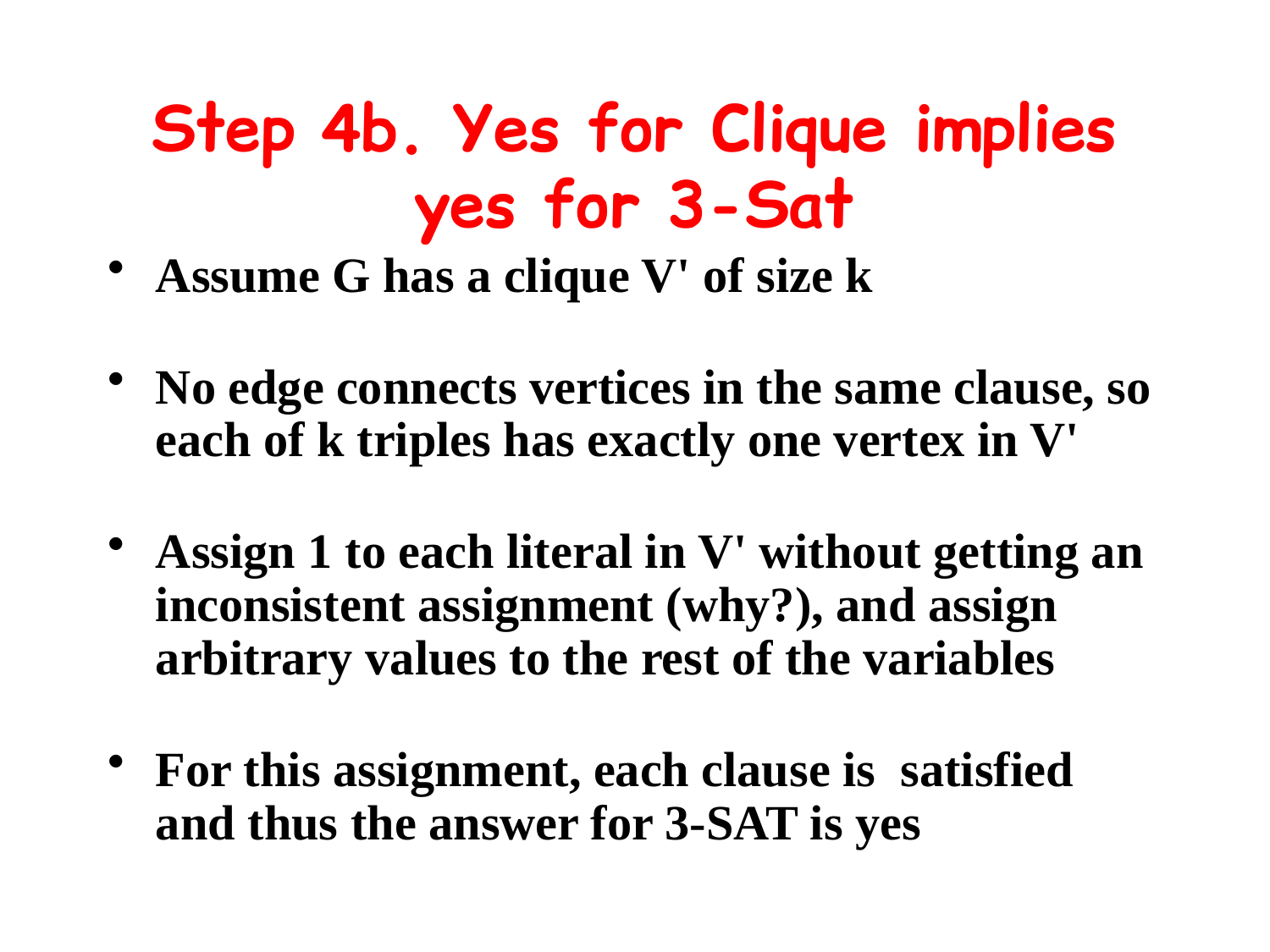

# Step 4b. Yes for Clique implies yes for 3-Sat
Assume G has a clique V' of size k

No edge connects vertices in the same clause, so each of k triples has exactly one vertex in V'

Assign 1 to each literal in V' without getting an inconsistent assignment (why?), and assign arbitrary values to the rest of the variables

For this assignment, each clause is  satisfied and thus the answer for 3-SAT is yes